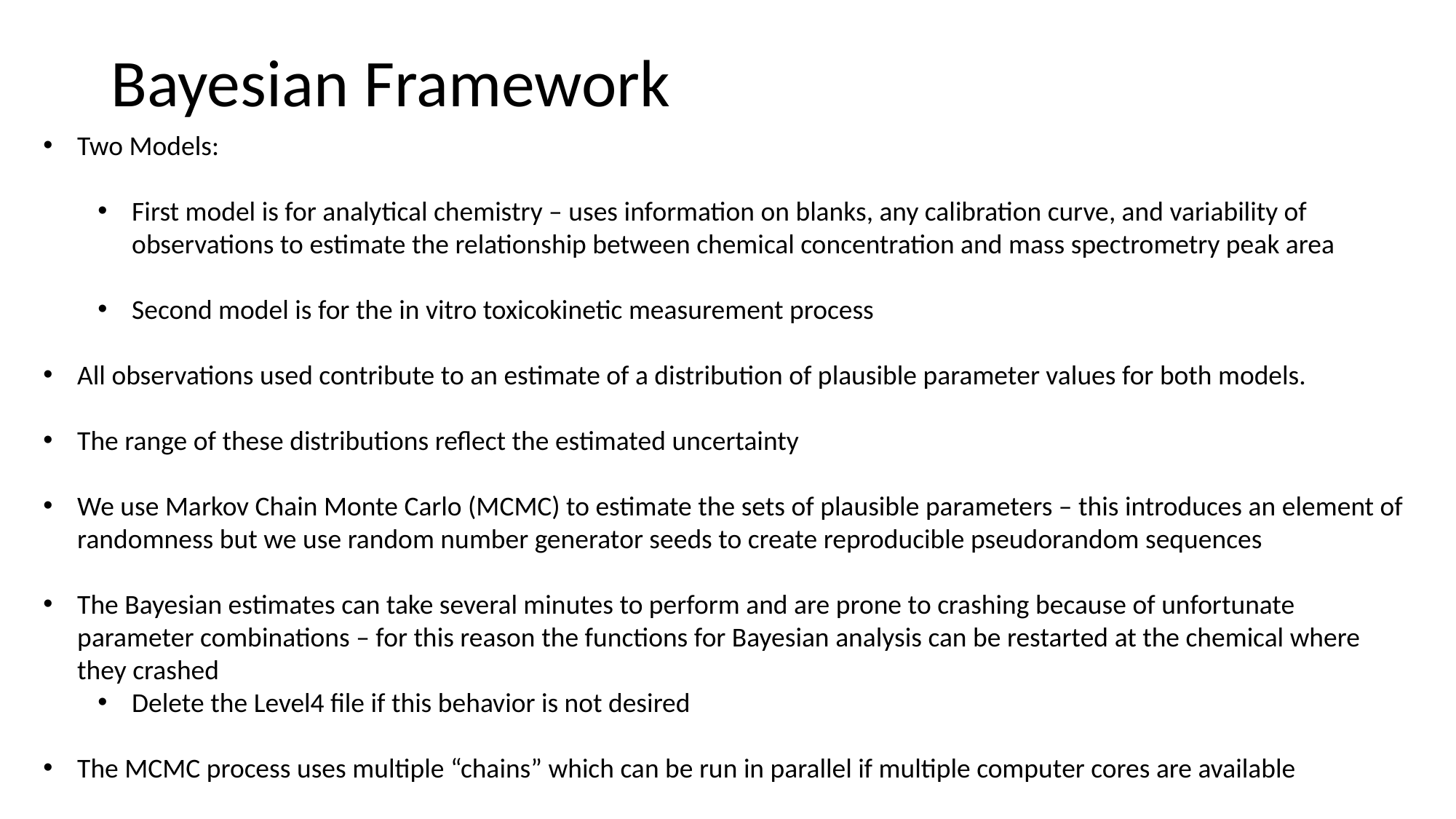

Bayesian Framework
Two Models:

First model is for analytical chemistry – uses information on blanks, any calibration curve, and variability of observations to estimate the relationship between chemical concentration and mass spectrometry peak area

Second model is for the in vitro toxicokinetic measurement process

All observations used contribute to an estimate of a distribution of plausible parameter values for both models.

The range of these distributions reflect the estimated uncertainty

We use Markov Chain Monte Carlo (MCMC) to estimate the sets of plausible parameters – this introduces an element of randomness but we use random number generator seeds to create reproducible pseudorandom sequences

The Bayesian estimates can take several minutes to perform and are prone to crashing because of unfortunate parameter combinations – for this reason the functions for Bayesian analysis can be restarted at the chemical where they crashed
Delete the Level4 file if this behavior is not desired

The MCMC process uses multiple “chains” which can be run in parallel if multiple computer cores are available